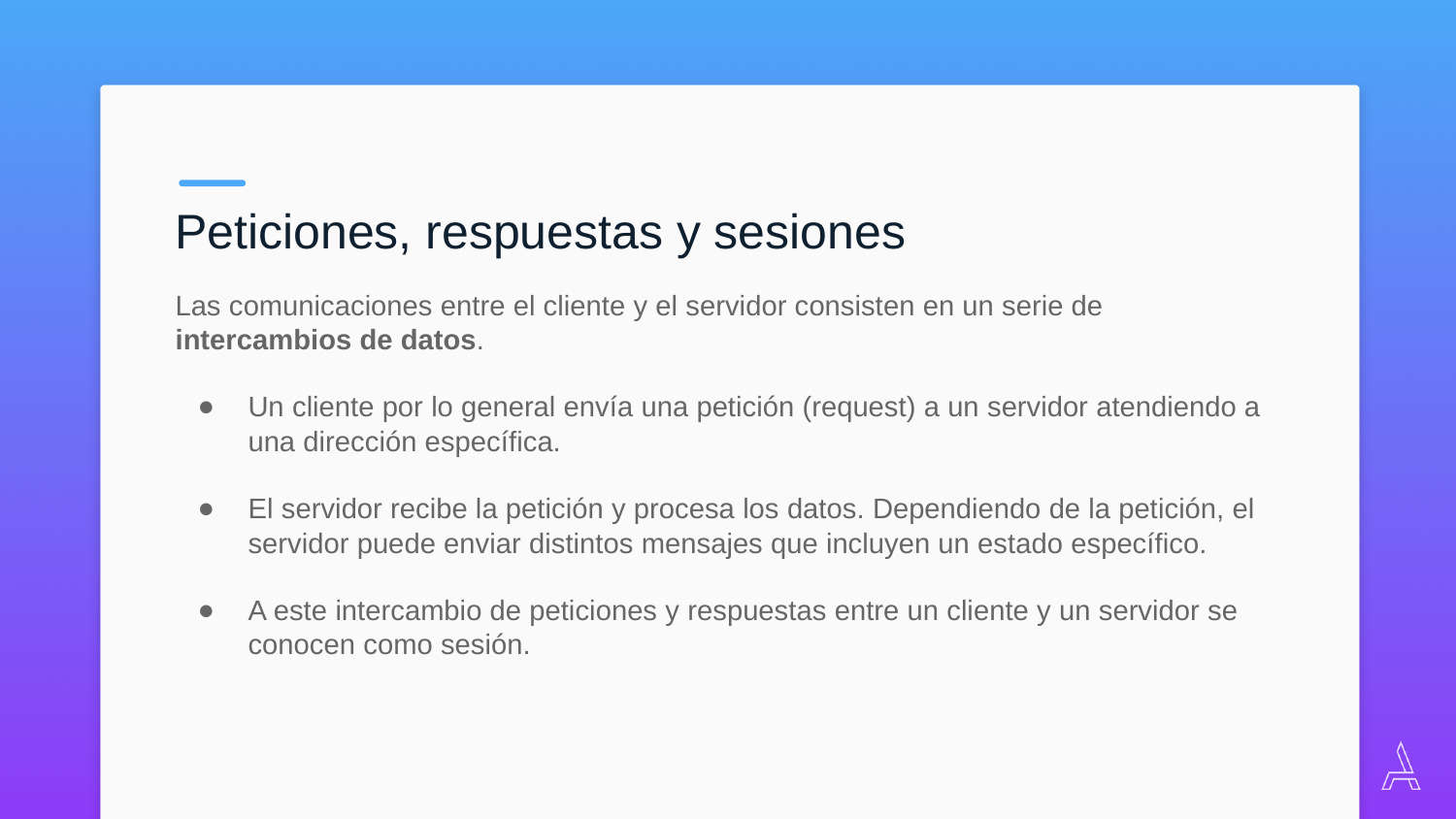

Peticiones, respuestas y sesiones
Las comunicaciones entre el cliente y el servidor consisten en un serie de intercambios de datos.

Un cliente por lo general envía una petición (request) a un servidor atendiendo a una dirección específica.
El servidor recibe la petición y procesa los datos. Dependiendo de la petición, el servidor puede enviar distintos mensajes que incluyen un estado específico.
A este intercambio de peticiones y respuestas entre un cliente y un servidor se conocen como sesión.